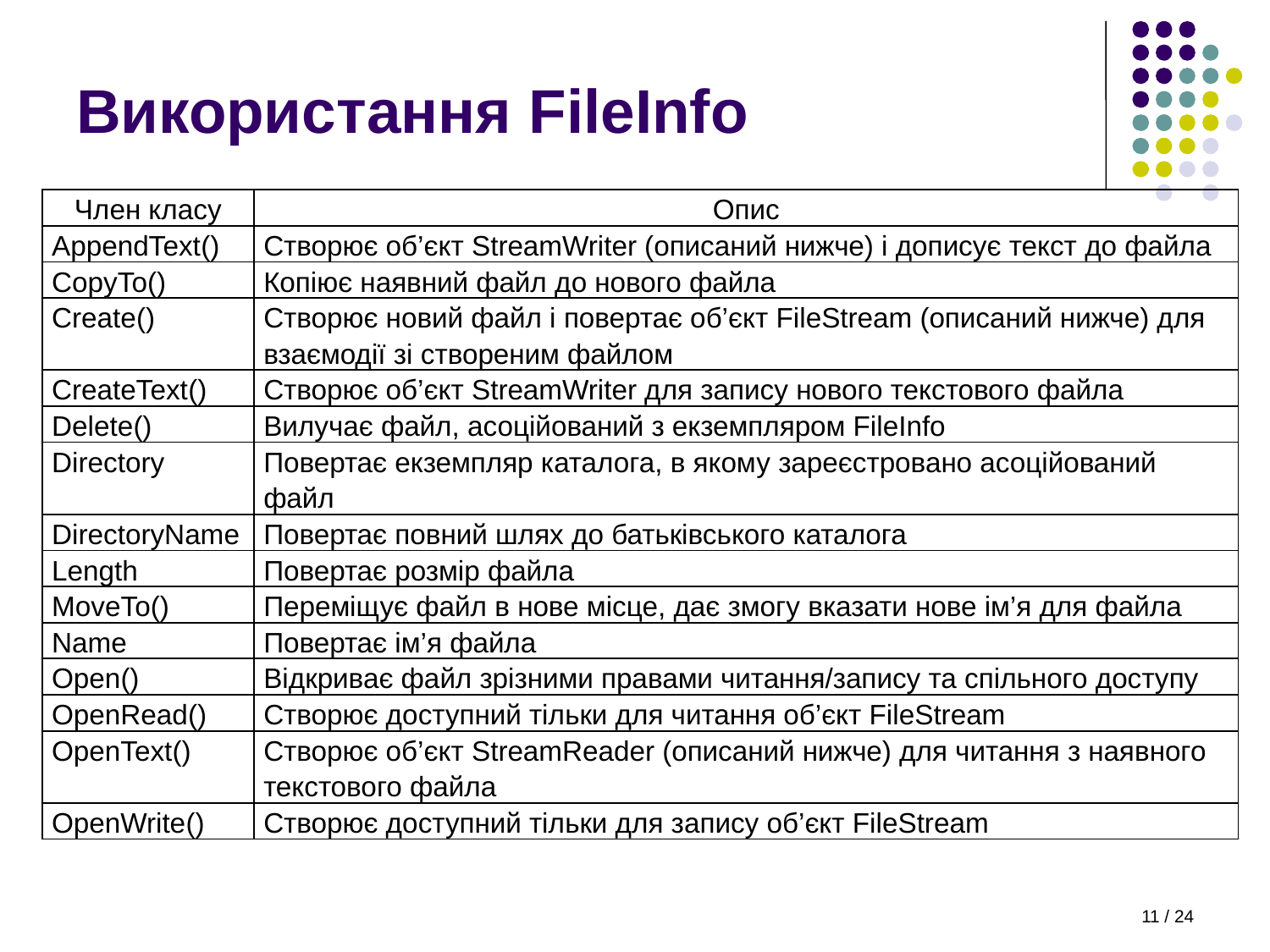

# Використання FileInfo
| Член класу | Опис |
| --- | --- |
| AppendText() | Створює об’єкт StreamWriter (описаний нижче) і дописує текст до файла |
| CopyTo() | Копіює наявний файл до нового файла |
| Create() | Створює новий файл і повертає об’єкт FileStream (описаний нижче) для взаємодії зі створеним файлом |
| CreateText() | Створює об’єкт StreamWriter для запису нового текстового файла |
| Delete() | Вилучає файл, асоційований з екземпляром FileInfo |
| Directory | Повертає екземпляр каталога, в якому зареєстровано асоційований файл |
| DirectoryName | Повертає повний шлях до батьківського каталога |
| Length | Повертає розмір файла |
| MoveTo() | Переміщує файл в нове місце, дає змогу вказати нове ім’я для файла |
| Name | Повертає ім’я файла |
| Open() | Відкриває файл зрізними правами читання/запису та спільного доступу |
| OpenRead() | Створює доступний тільки для читання об’єкт FileStream |
| OpenText() | Створює об’єкт StreamReader (описаний нижче) для читання з наявного текстового файла |
| OpenWrite() | Створює доступний тільки для запису об’єкт FileStream |
11 / 24